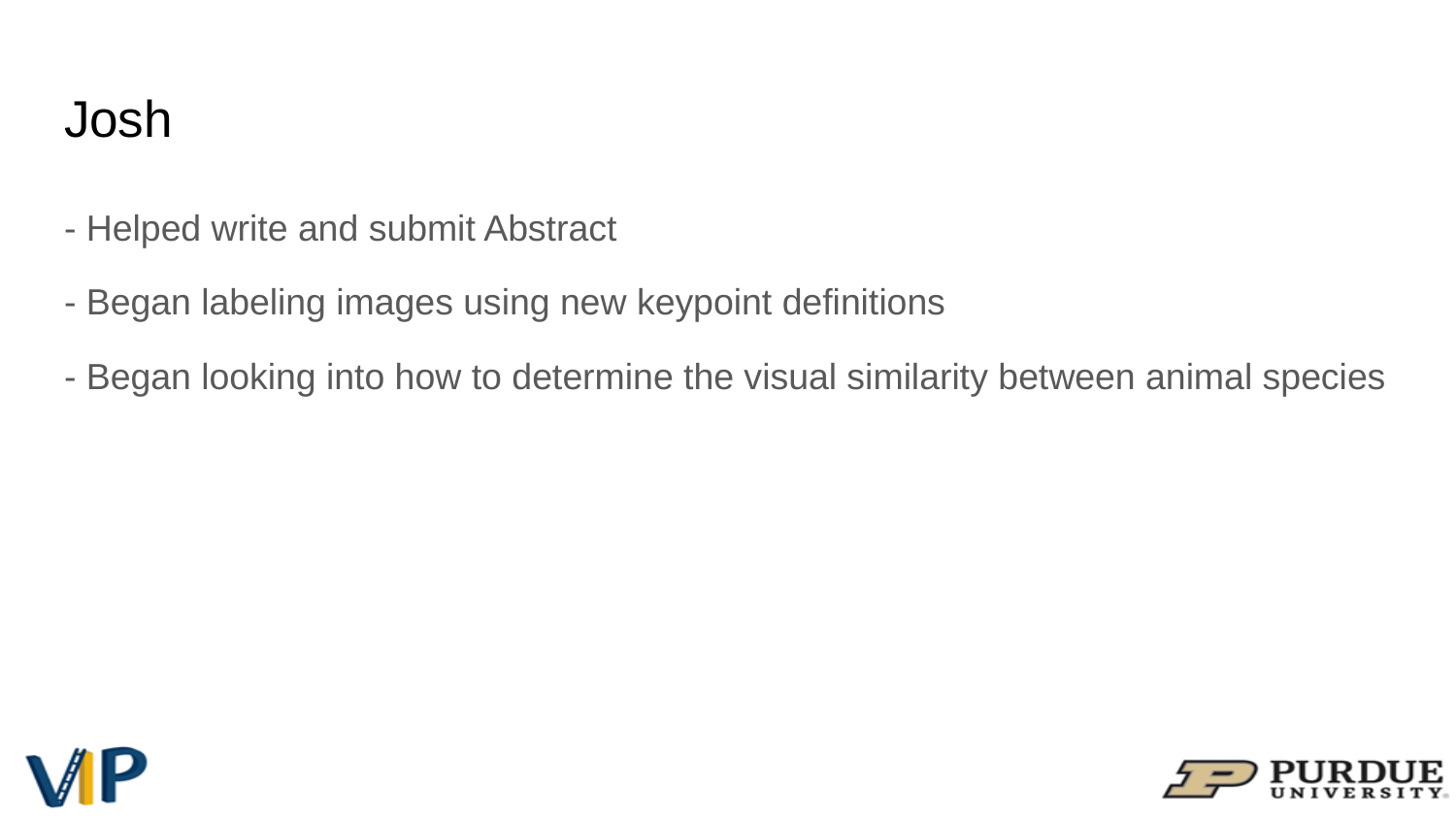

# Josh
- Helped write and submit Abstract
- Began labeling images using new keypoint definitions
- Began looking into how to determine the visual similarity between animal species